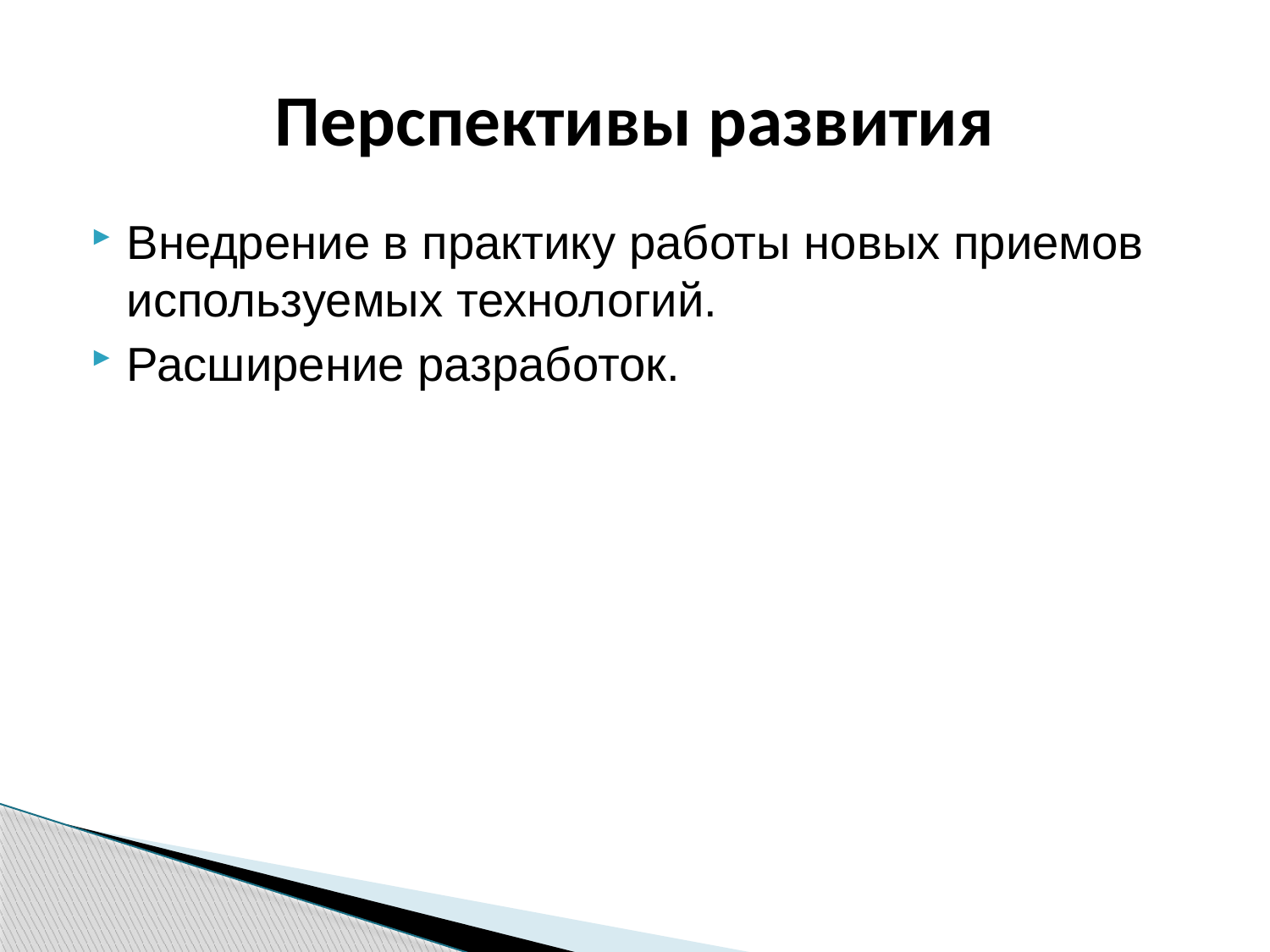

# Перспективы развития
Внедрение в практику работы новых приемов используемых технологий.
Расширение разработок.